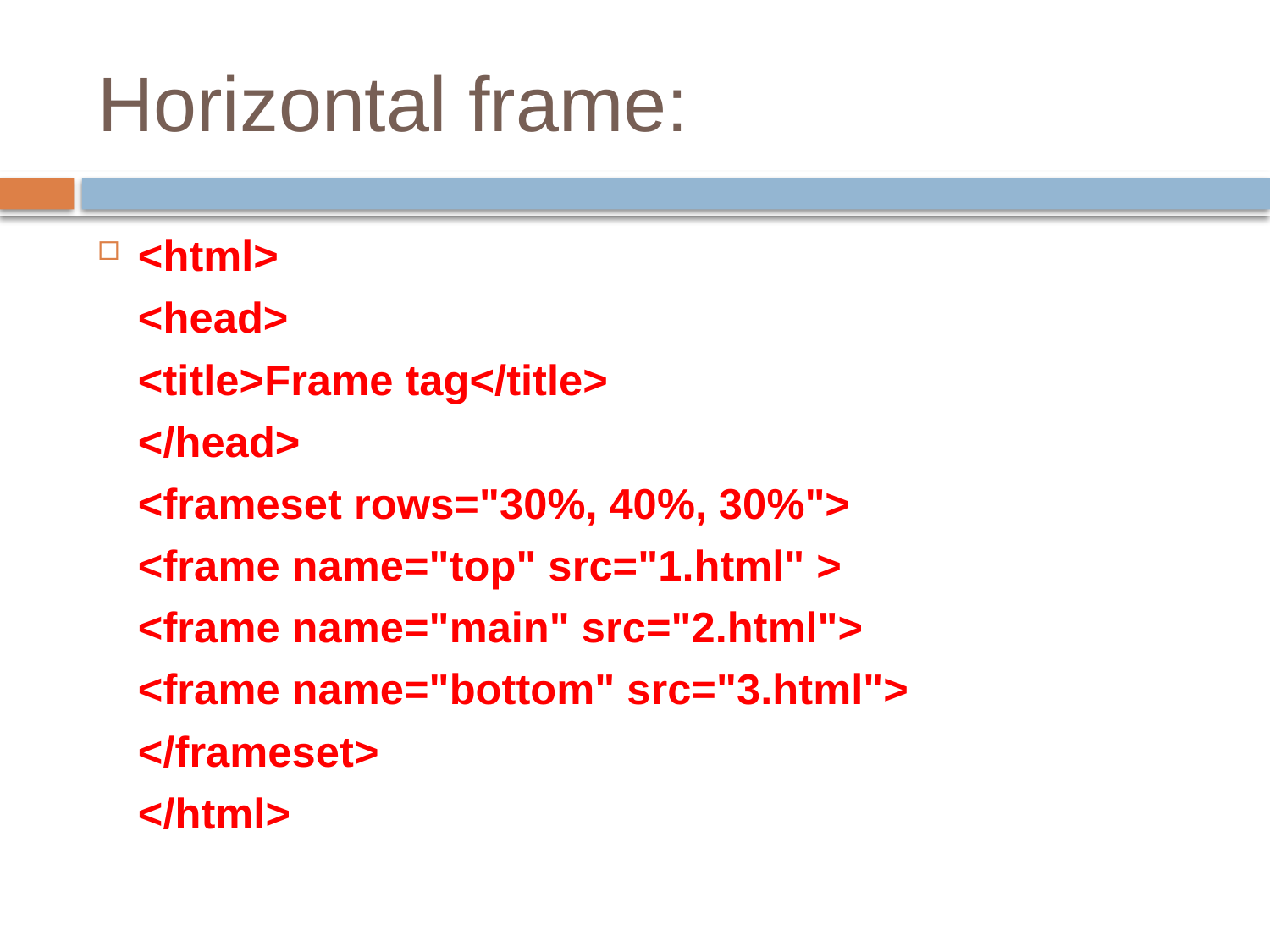

# Horizontal frame:
<html>
	<head>
	<title>Frame tag</title>
	</head>
	<frameset rows="30%, 40%, 30%">
	<frame name="top" src="1.html" >
	<frame name="main" src="2.html">
	<frame name="bottom" src="3.html">
	</frameset>
	</html>